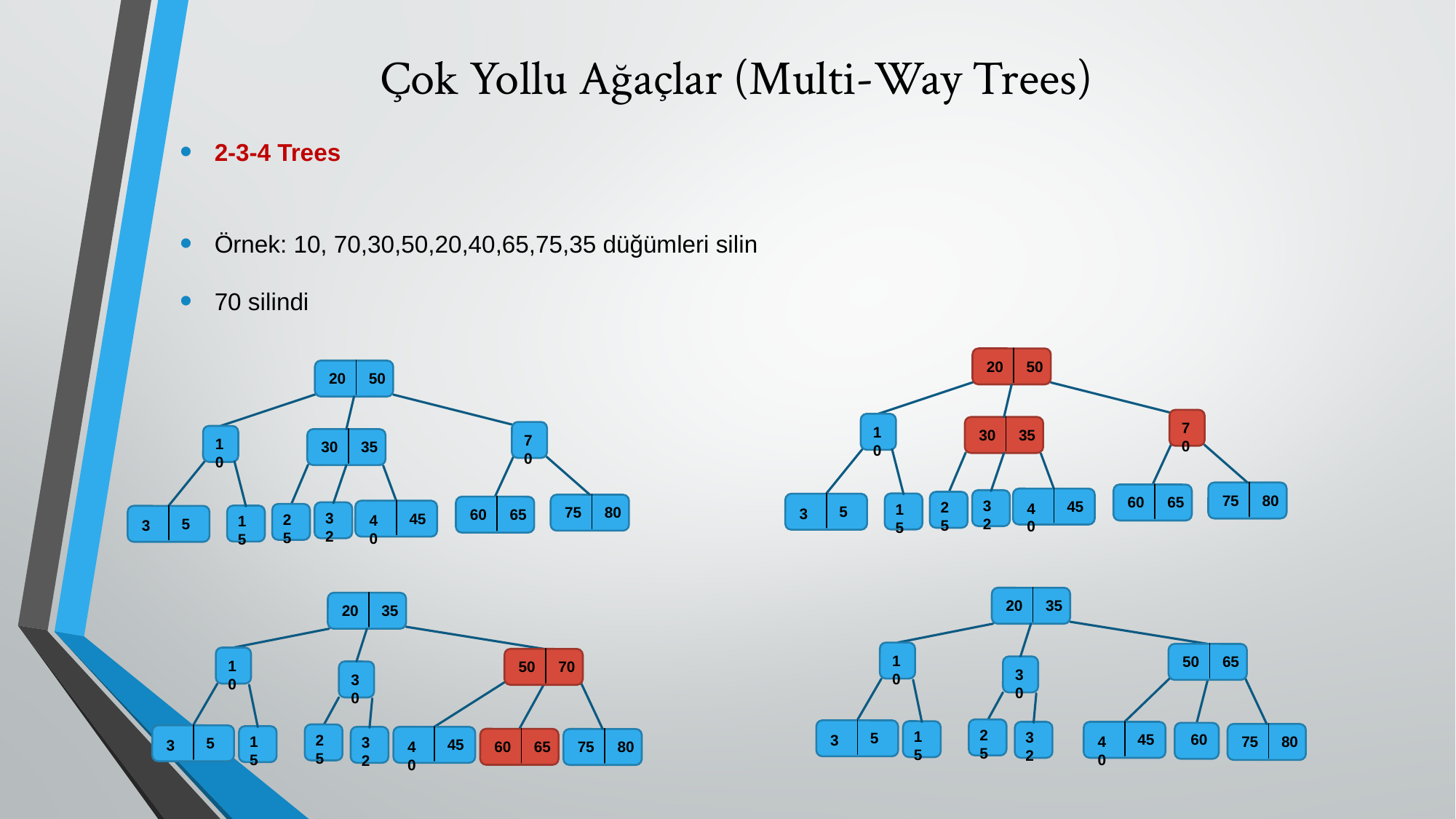

# Çok Yollu Ağaçlar (Multi-Way Trees)
2-3-4 Trees

Örnek: 10, 70,30,50,20,40,65,75,35 düğümleri silin
70 silindi

20
50

70

10

30
35

75
80

60
65

45
40

32

25

5
3

15

20
50

70

10

30
35

75
80

60
65

45
40

32

25

5
3

15

20
35

10

50
65

30

25

5
3

15

45
40

32

60

75
80

20
35

10

50
70

30

25

5
3

15

45
40

32

60
65

75
80